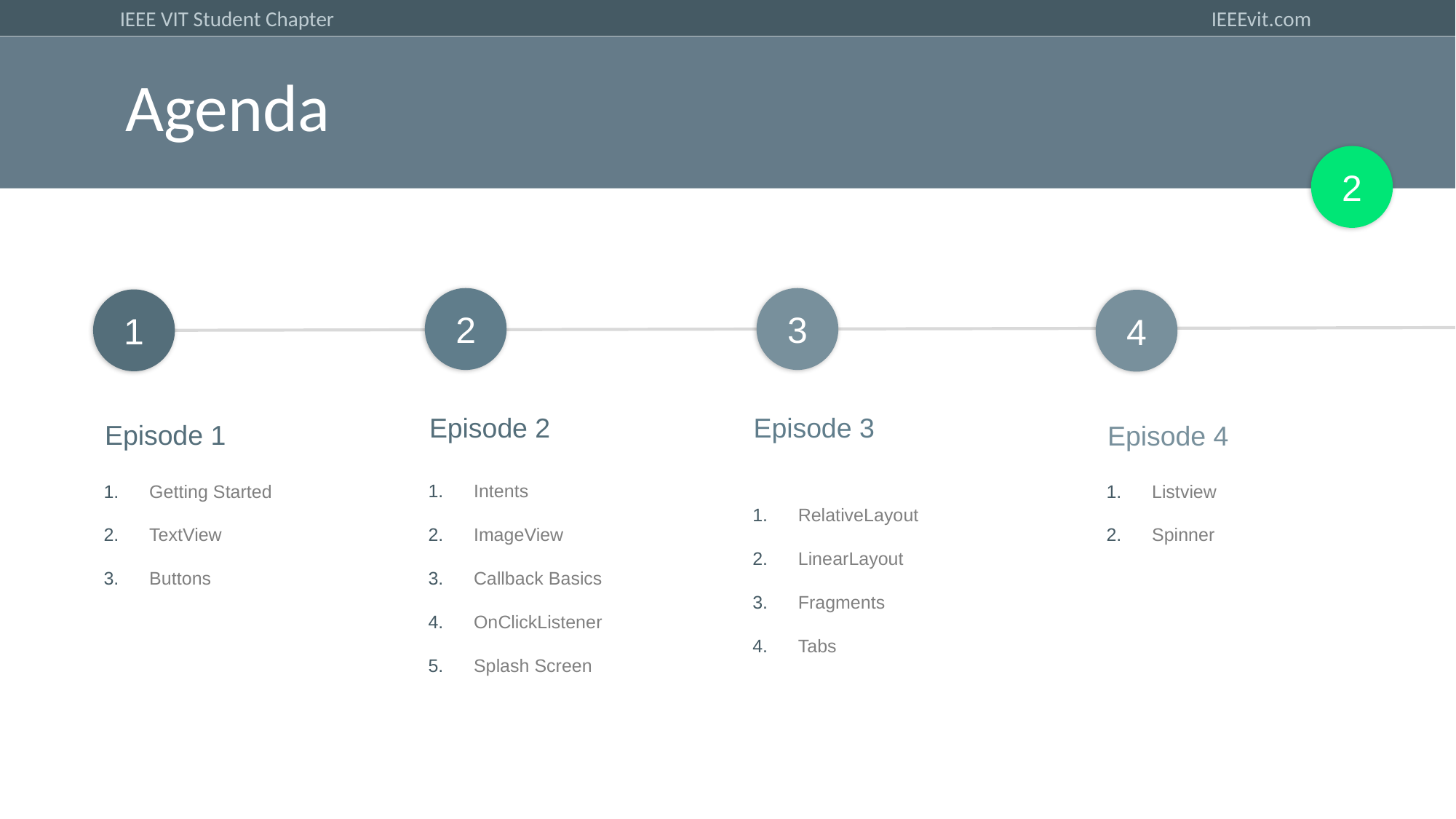

IEEE VIT Student Chapter									IEEEvit.com

Agenda
2
2
Episode 3

RelativeLayout

LinearLayout

Fragments

Tabs
3
Episode 4

1
Episode 1
Getting Started

TextView

Buttons
4
Episode 2
Intents

ImageView

Callback Basics

OnClickListener

Splash Screen

Listview

Spinner